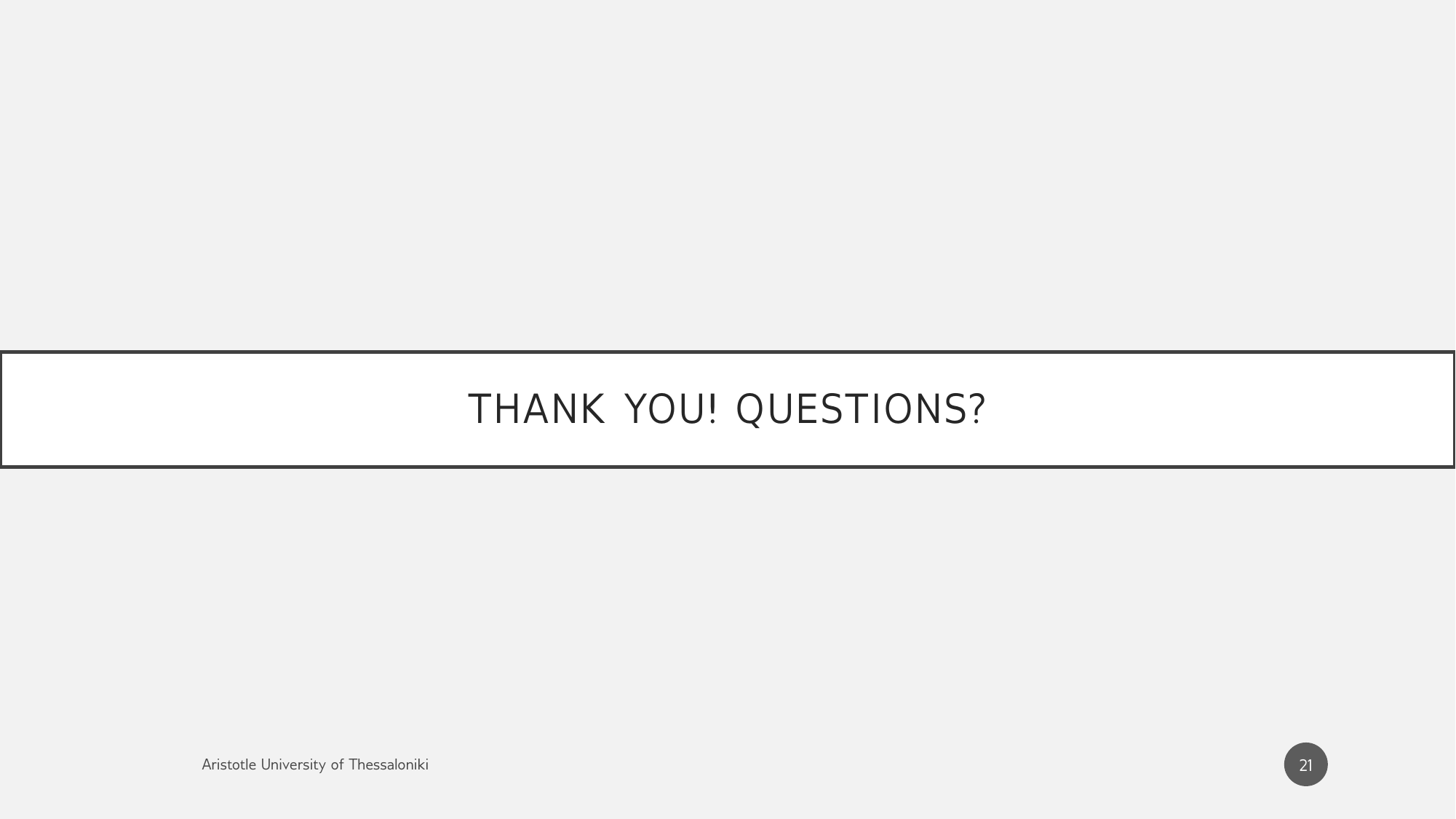

# Thank you! Questions?
21
Aristotle University of Thessaloniki